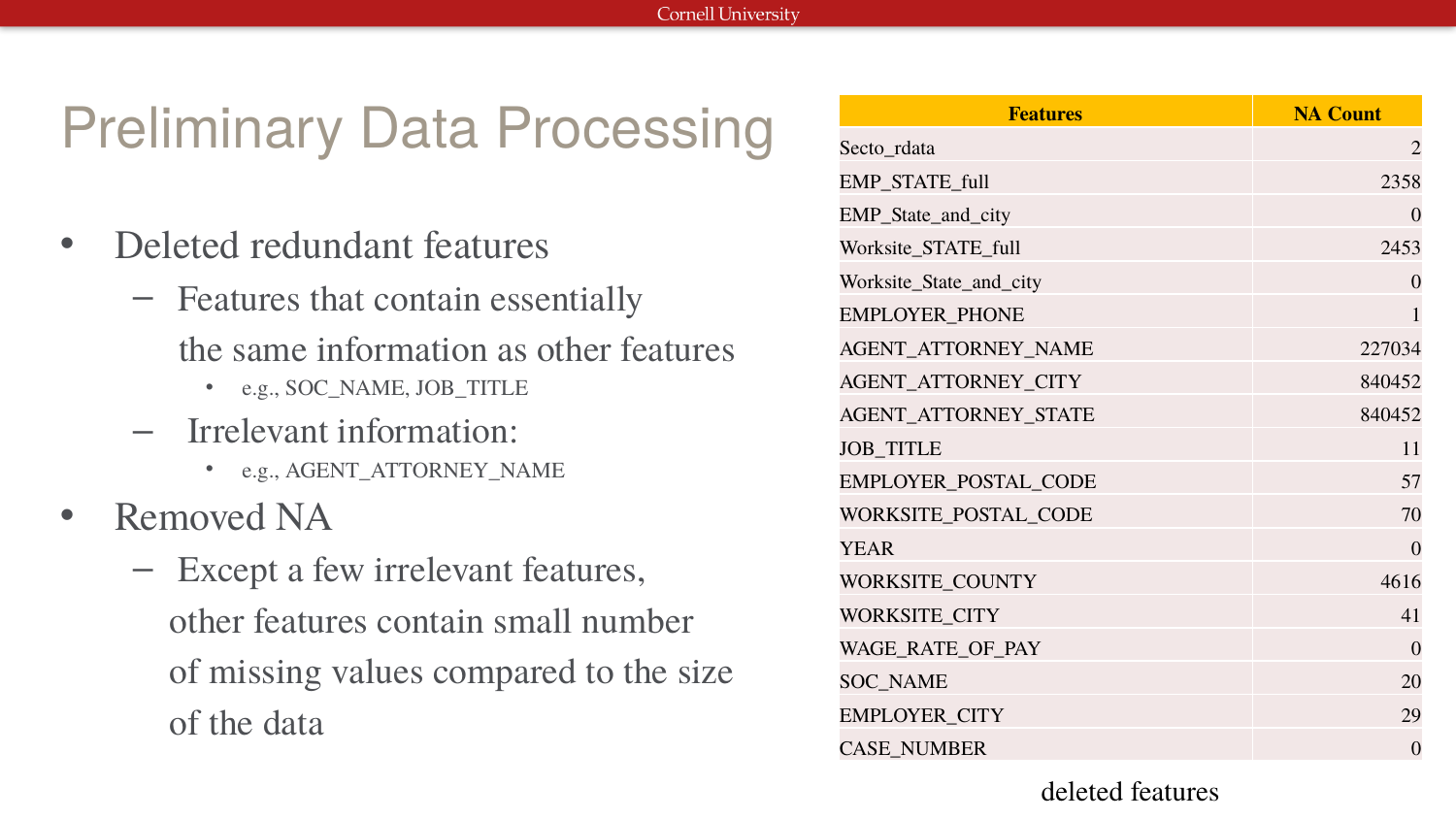

# Preliminary Data Processing
| Features | NA Count |
| --- | --- |
| Secto\_rdata | 2 |
| EMP\_STATE\_full | 2358 |
| EMP\_State\_and\_city | 0 |
| Worksite\_STATE\_full | 2453 |
| Worksite\_State\_and\_city | 0 |
| EMPLOYER\_PHONE | 1 |
| AGENT\_ATTORNEY\_NAME | 227034 |
| AGENT\_ATTORNEY\_CITY | 840452 |
| AGENT\_ATTORNEY\_STATE | 840452 |
| JOB\_TITLE | 11 |
| EMPLOYER\_POSTAL\_CODE | 57 |
| WORKSITE\_POSTAL\_CODE | 70 |
| YEAR | 0 |
| WORKSITE\_COUNTY | 4616 |
| WORKSITE\_CITY | 41 |
| WAGE\_RATE\_OF\_PAY | 0 |
| SOC\_NAME | 20 |
| EMPLOYER\_CITY | 29 |
| CASE\_NUMBER | 0 |
Deleted redundant features
Features that contain essentially
     the same information as other features
e.g., SOC_NAME, JOB_TITLE
 Irrelevant information:
e.g., AGENT_ATTORNEY_NAME
Removed NA
Except a few irrelevant features,
    other features contain small number
    of missing values compared to the size
    of the data

deleted features